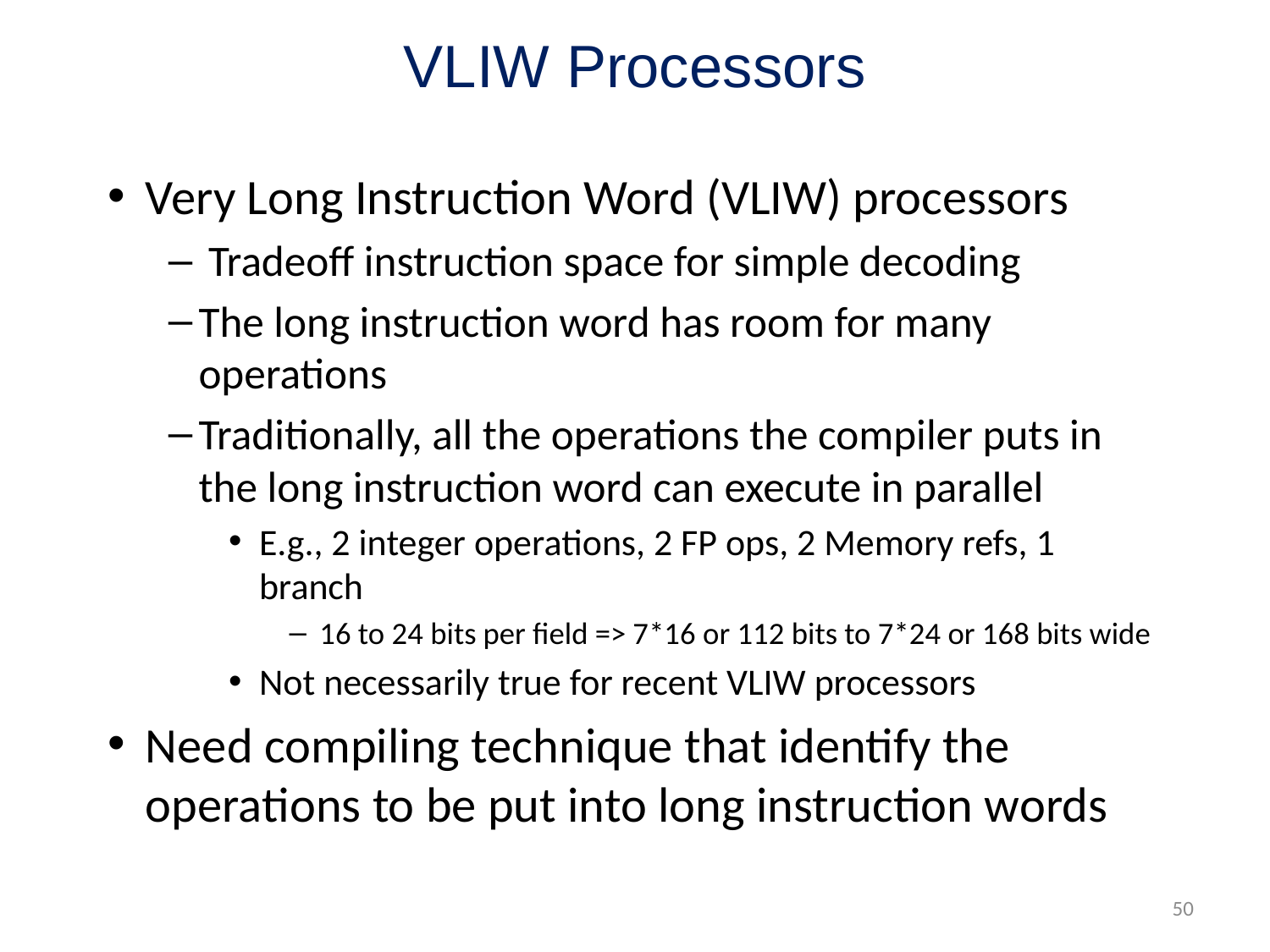

# VLIW Processors
Very Long Instruction Word (VLIW) processors
 Tradeoff instruction space for simple decoding
The long instruction word has room for many operations
Traditionally, all the operations the compiler puts in the long instruction word can execute in parallel
E.g., 2 integer operations, 2 FP ops, 2 Memory refs, 1 branch
16 to 24 bits per field => 7*16 or 112 bits to 7*24 or 168 bits wide
Not necessarily true for recent VLIW processors
Need compiling technique that identify the operations to be put into long instruction words
50